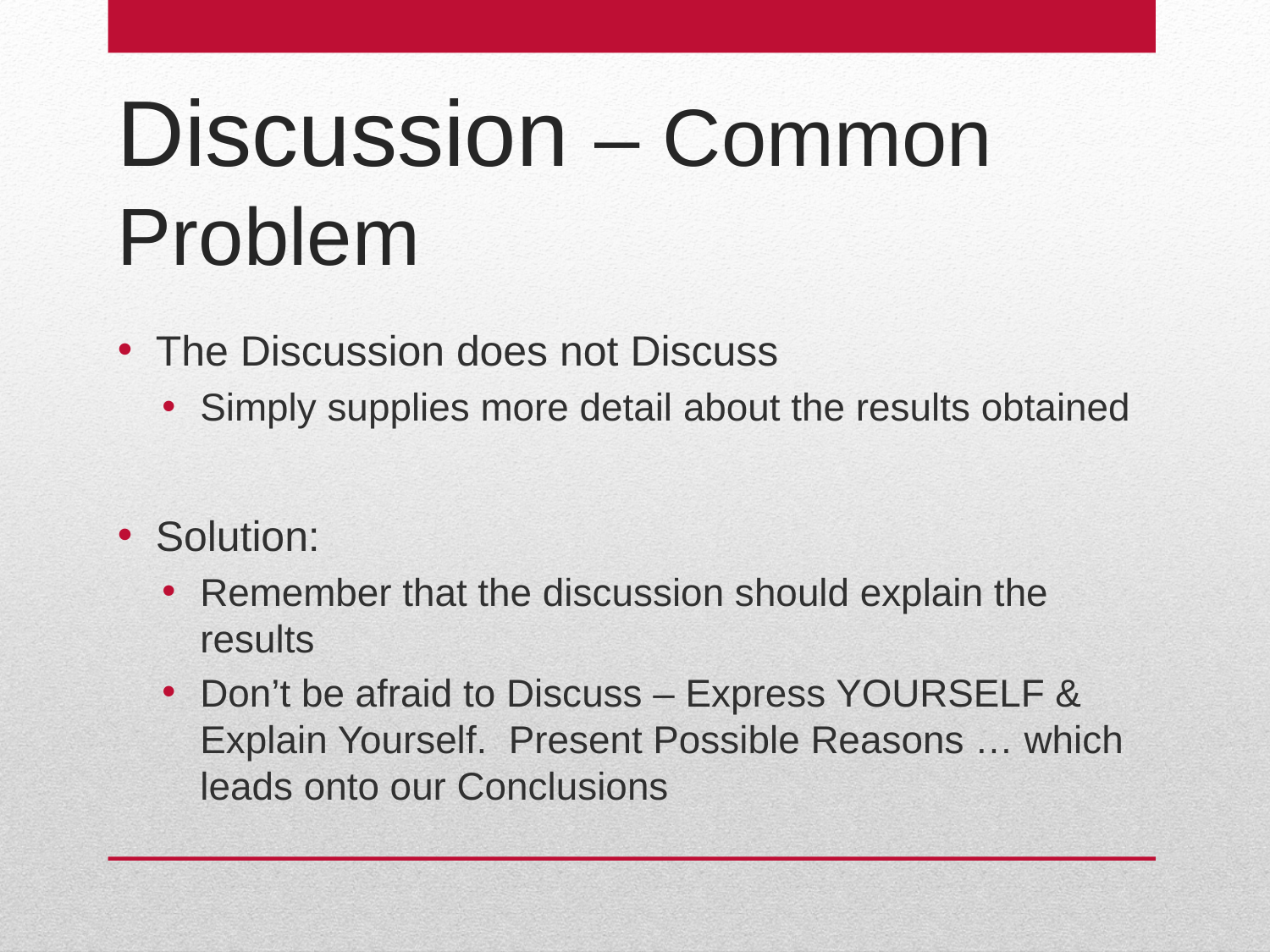

# Discussion – Common Problem
The Discussion does not Discuss
Simply supplies more detail about the results obtained

Solution:
Remember that the discussion should explain the results
Don’t be afraid to Discuss – Express YOURSELF & Explain Yourself.  Present Possible Reasons … which leads onto our Conclusions